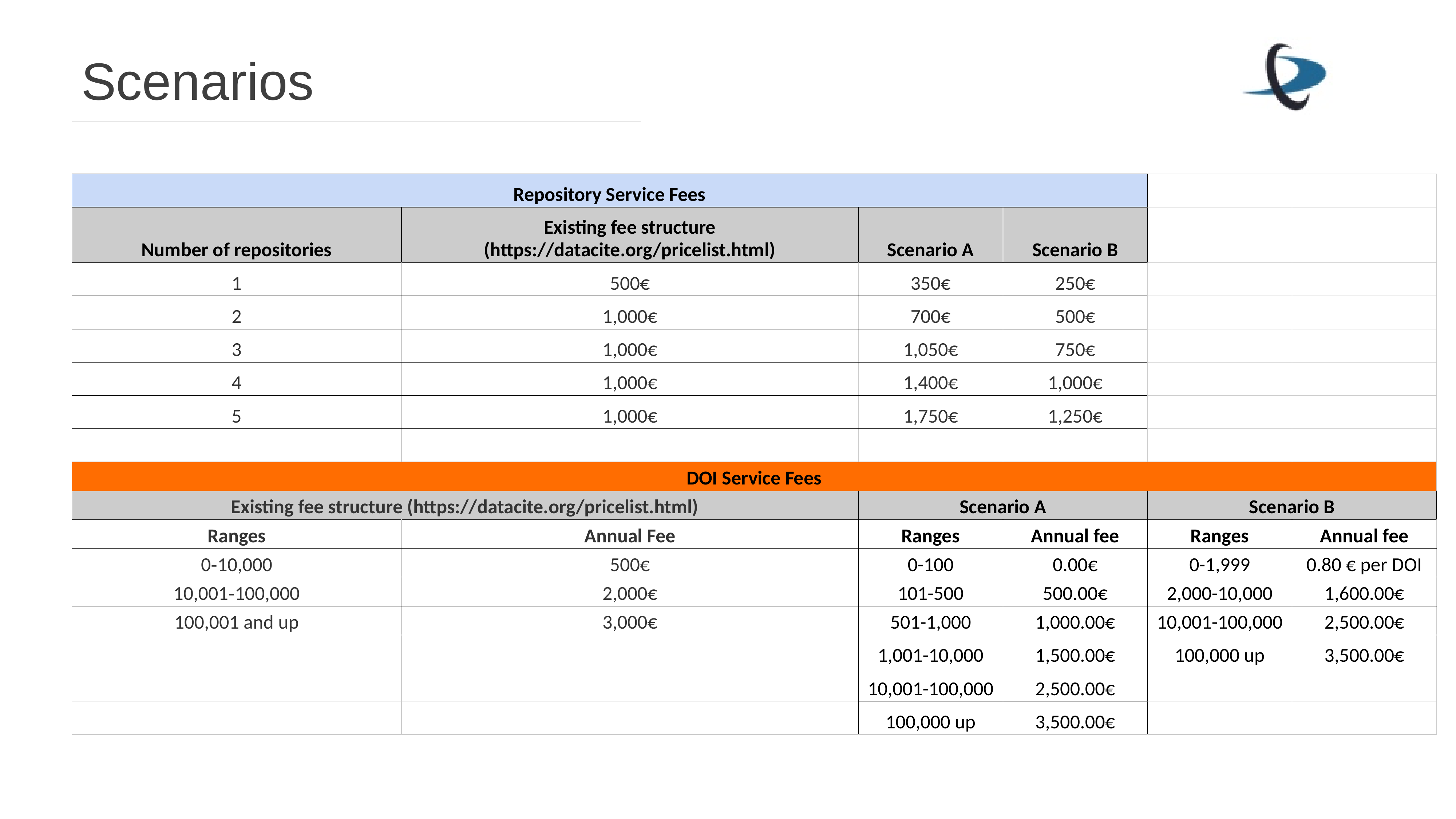

# Scenarios
| Repository Service Fees |  |  |  |  |  |
| --- | --- | --- | --- | --- | --- |
| Number of repositories | Existing fee structure (https://datacite.org/pricelist.html) | Scenario A | Scenario B |  |  |
| 1 | 500€ | 350€ | 250€ |  |  |
| 2 | 1,000€ | 700€ | 500€ |  |  |
| 3 | 1,000€ | 1,050€ | 750€ |  |  |
| 4 | 1,000€ | 1,400€ | 1,000€ |  |  |
| 5 | 1,000€ | 1,750€ | 1,250€ |  |  |
|  |  |  |  |  |  |
| DOI Service Fees |  |  |  |  |  |
| Existing fee structure (https://datacite.org/pricelist.html) |  | Scenario A |  | Scenario B |  |
| Ranges | Annual Fee | Ranges | Annual fee | Ranges | Annual fee |
| 0‐10,000 | 500€ | 0-100 | 0.00€ | 0-1,999 | 0.80 € per DOI |
| 10,001‐100,000 | 2,000€ | 101-500 | 500.00€ | 2,000-10,000 | 1,600.00€ |
| 100,001 and up | 3,000€ | 501-1,000 | 1,000.00€ | 10,001-100,000 | 2,500.00€ |
|  |  | 1,001-10,000 | 1,500.00€ | 100,000 up | 3,500.00€ |
|  |  | 10,001-100,000 | 2,500.00€ |  |  |
|  |  | 100,000 up | 3,500.00€ |  |  |